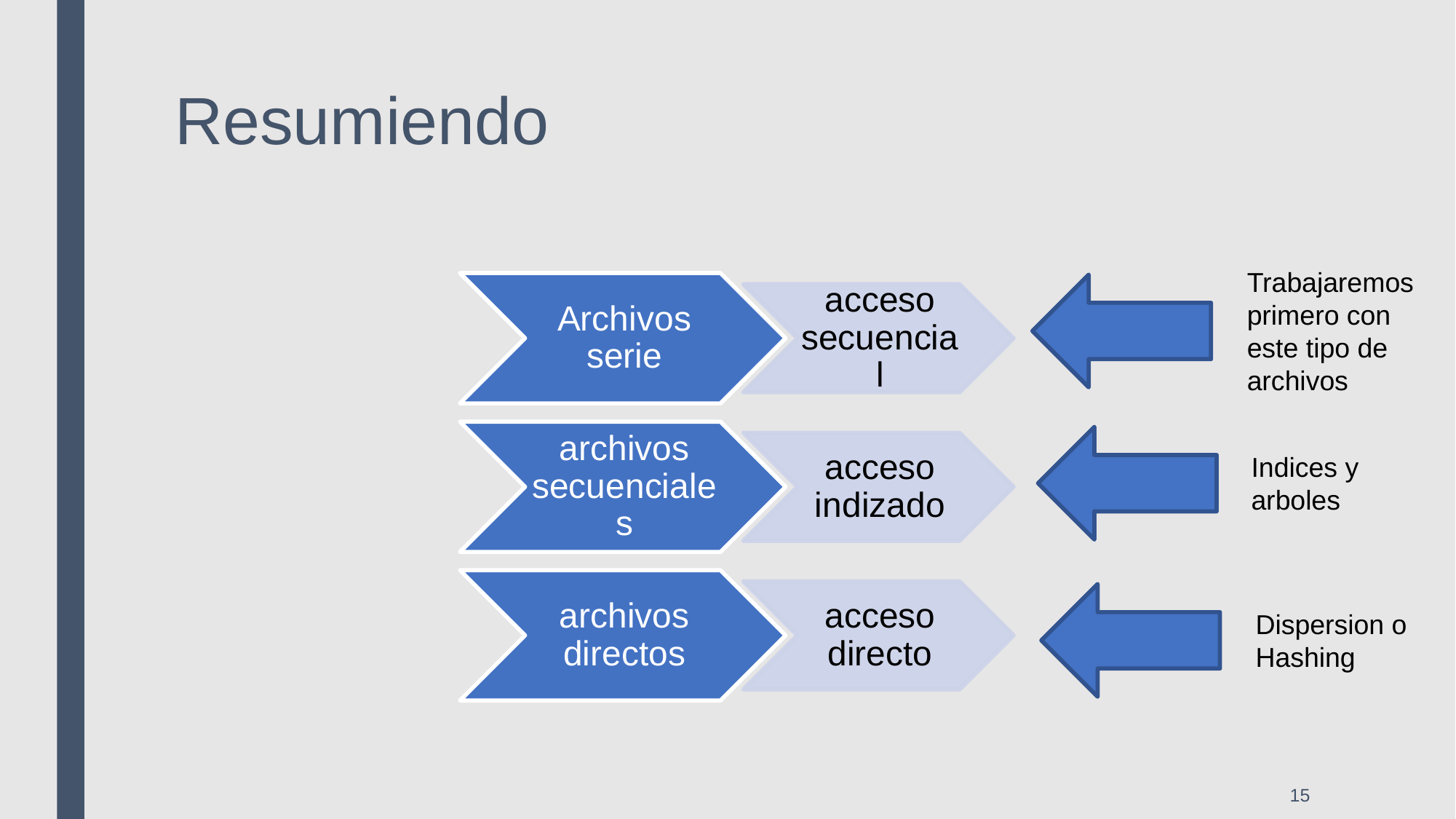

# Resumiendo
Trabajaremos primero con este tipo de archivos

Archivos serie

acceso secuencial

archivos secuenciales

acceso indizado

archivos directos

acceso directo

Indices y arboles

Dispersion o Hashing
15